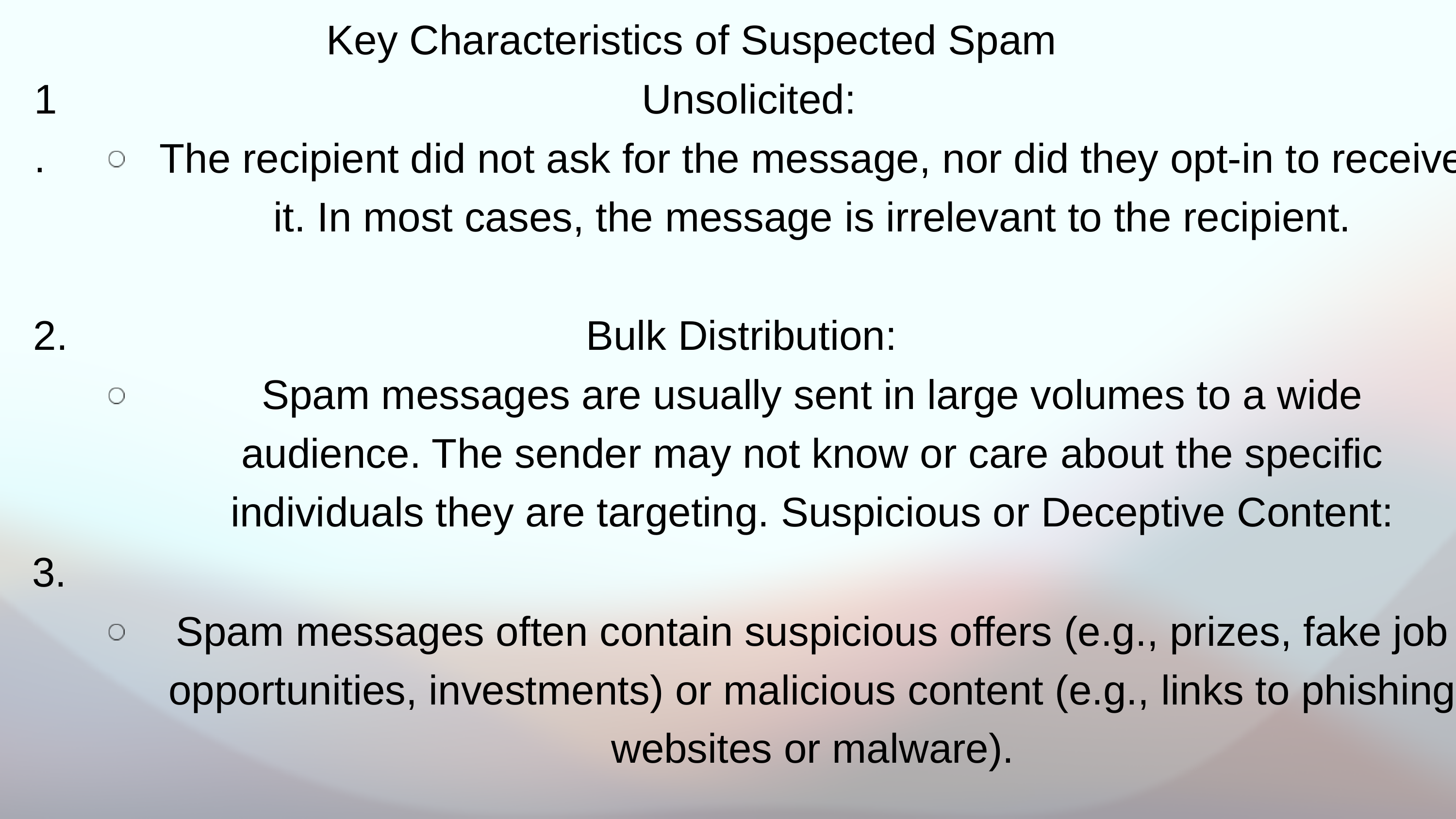

Key Characteristics of Suspected Spam
1.
Unsolicited:
The recipient did not ask for the message, nor did they opt-in to receive it. In most cases, the message is irrelevant to the recipient.

2.
Bulk Distribution:
Spam messages are usually sent in large volumes to a wide audience. The sender may not know or care about the specific individuals they are targeting. Suspicious or Deceptive Content:

3.
Spam messages often contain suspicious offers (e.g., prizes, fake job opportunities, investments) or malicious content (e.g., links to phishing websites or malware).